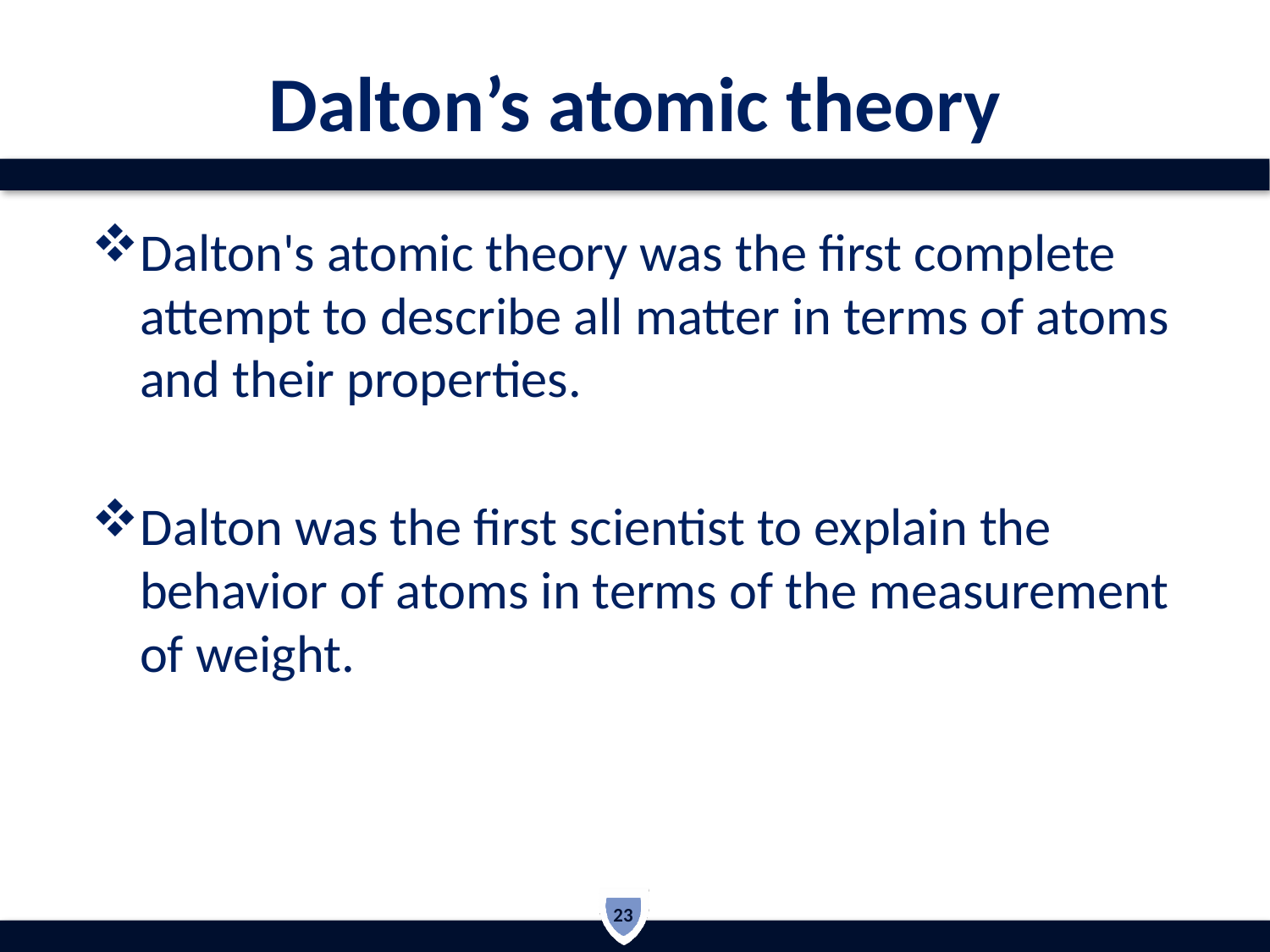

# Dalton’s atomic theory
Dalton's atomic theory was the first complete attempt to describe all matter in terms of atoms and their properties.

Dalton was the first scientist to explain the behavior of atoms in terms of the measurement of weight.
23